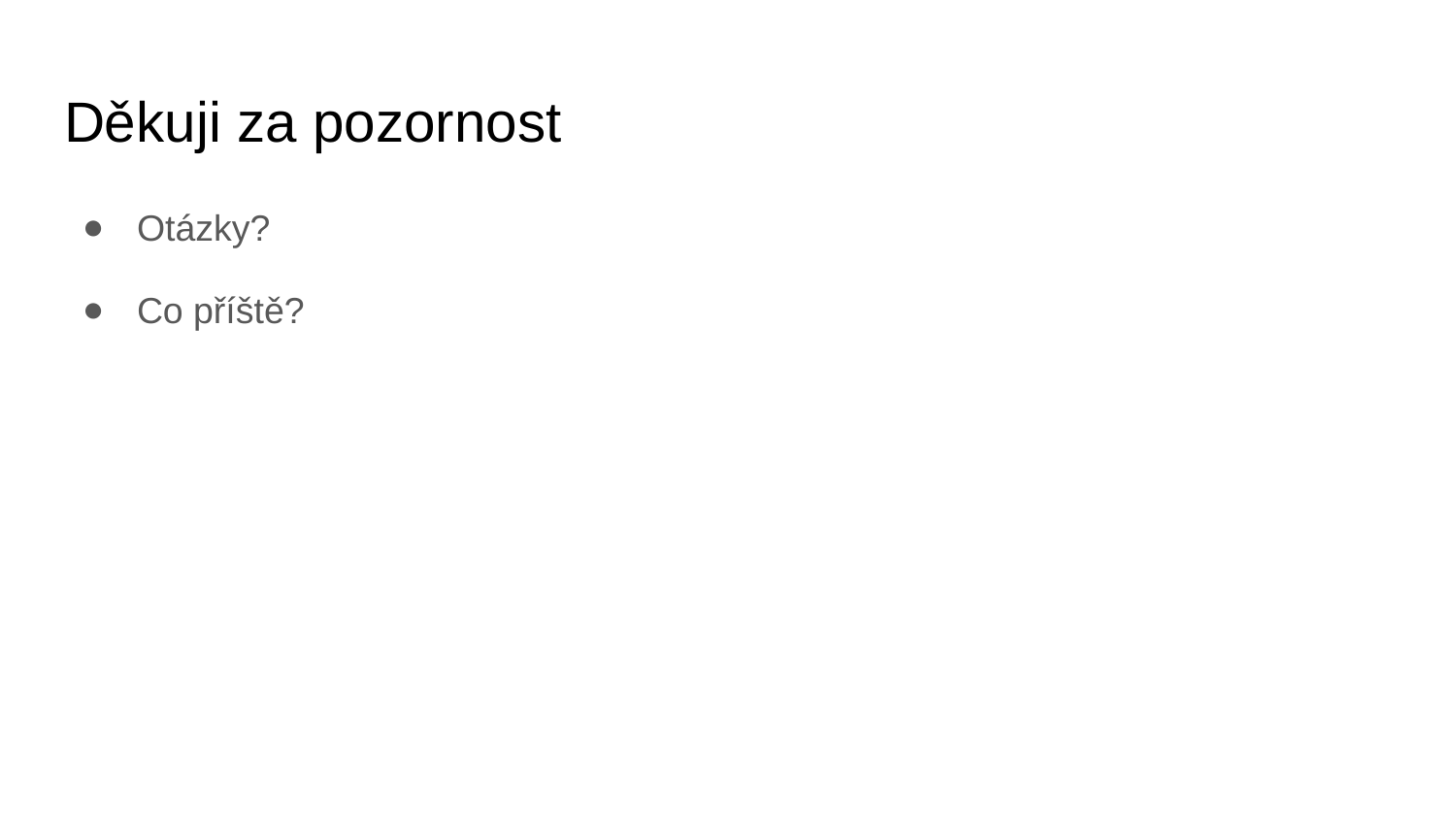

# Děkuji za pozornost
Otázky?
Co příště?